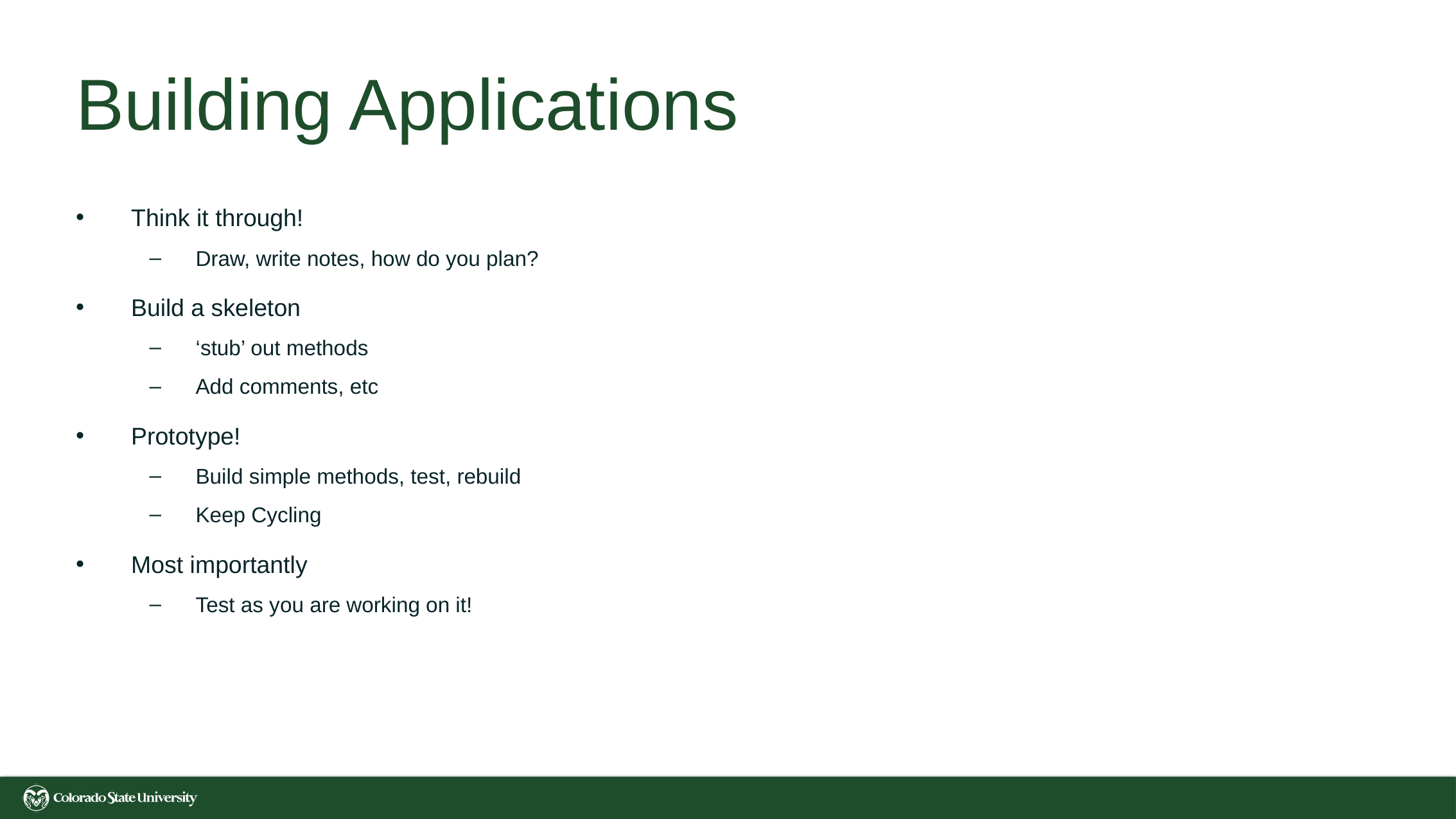

# Building Applications
Think it through!
Draw, write notes, how do you plan?
Build a skeleton
‘stub’ out methods
Add comments, etc
Prototype!
Build simple methods, test, rebuild
Keep Cycling
Most importantly
Test as you are working on it!